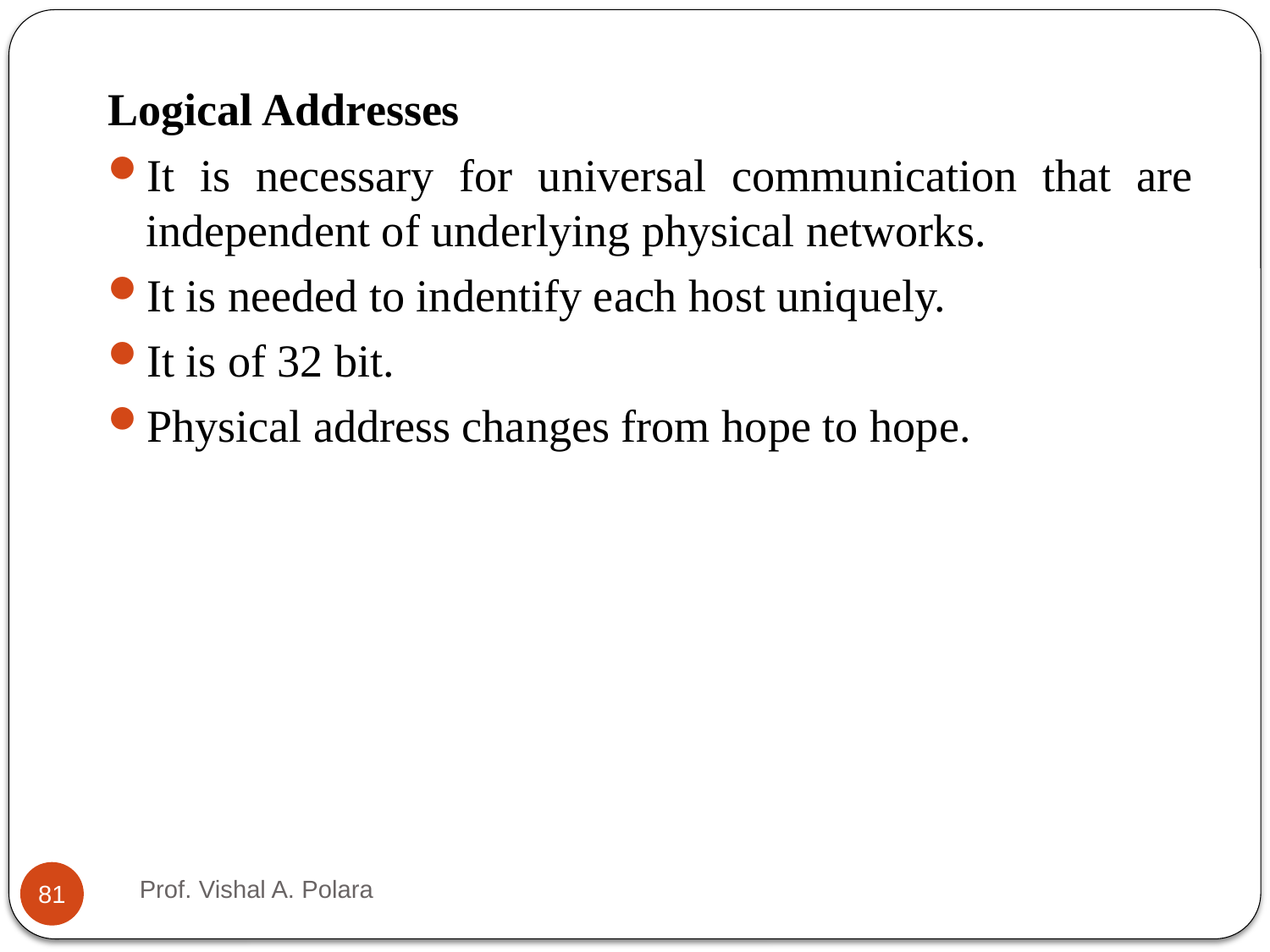

Logical Addresses
It is necessary for universal communication that are independent of underlying physical networks.
It is needed to indentify each host uniquely.
It is of 32 bit.
Physical address changes from hope to hope.

Prof. Vishal A. Polara
81